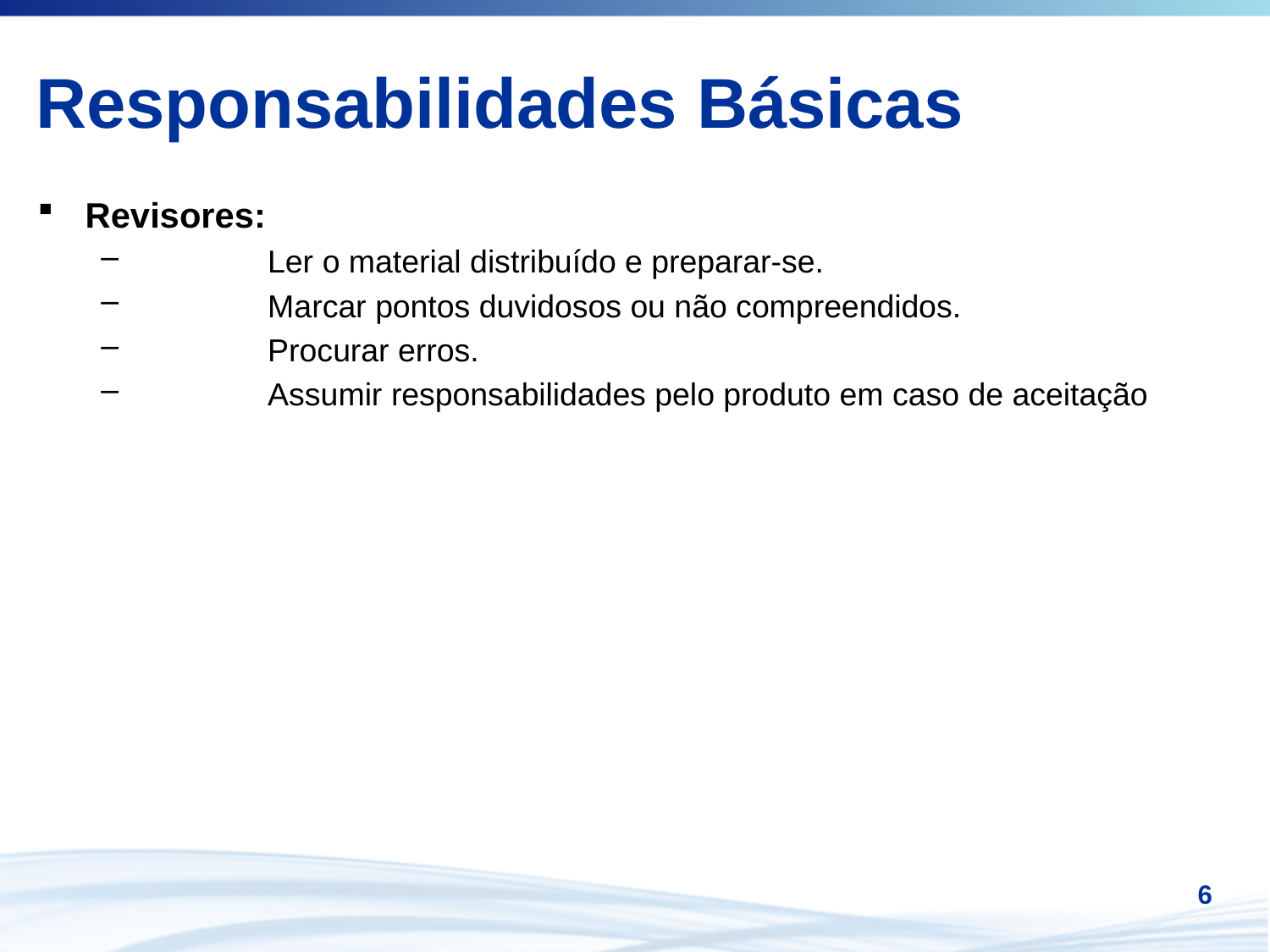

# Responsabilidades Básicas
Revisores:
	Ler o material distribuído e preparar-se.
	Marcar pontos duvidosos ou não compreendidos.
	Procurar erros.
	Assumir responsabilidades pelo produto em caso de aceitação